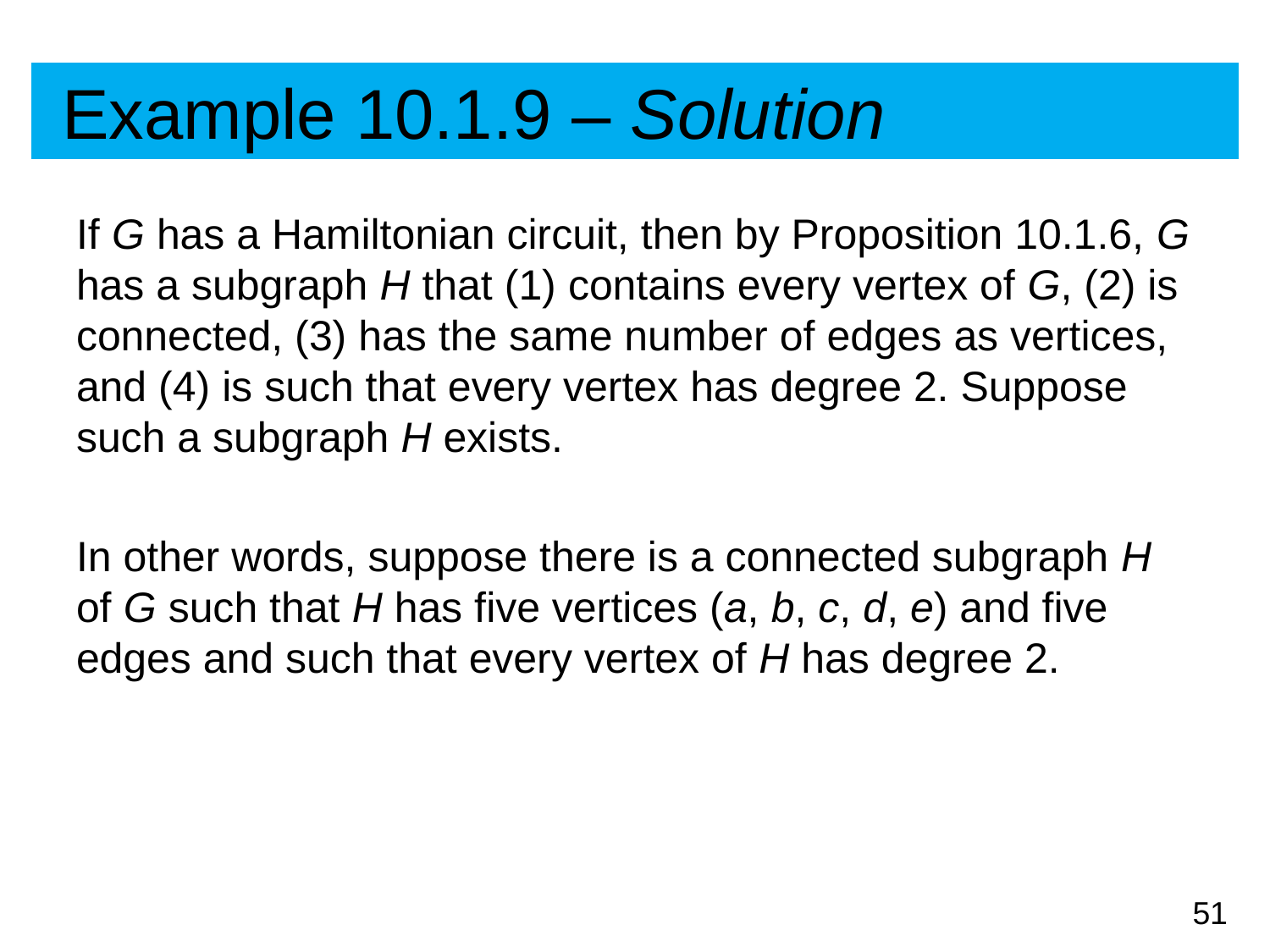

# Example 10.1.9 – Solution
If G has a Hamiltonian circuit, then by Proposition 10.1.6, G has a subgraph H that (1) contains every vertex of G, (2) is connected, (3) has the same number of edges as vertices, and (4) is such that every vertex has degree 2. Suppose such a subgraph H exists.

In other words, suppose there is a connected subgraph H of G such that H has five vertices (a, b, c, d, e) and five edges and such that every vertex of H has degree 2.